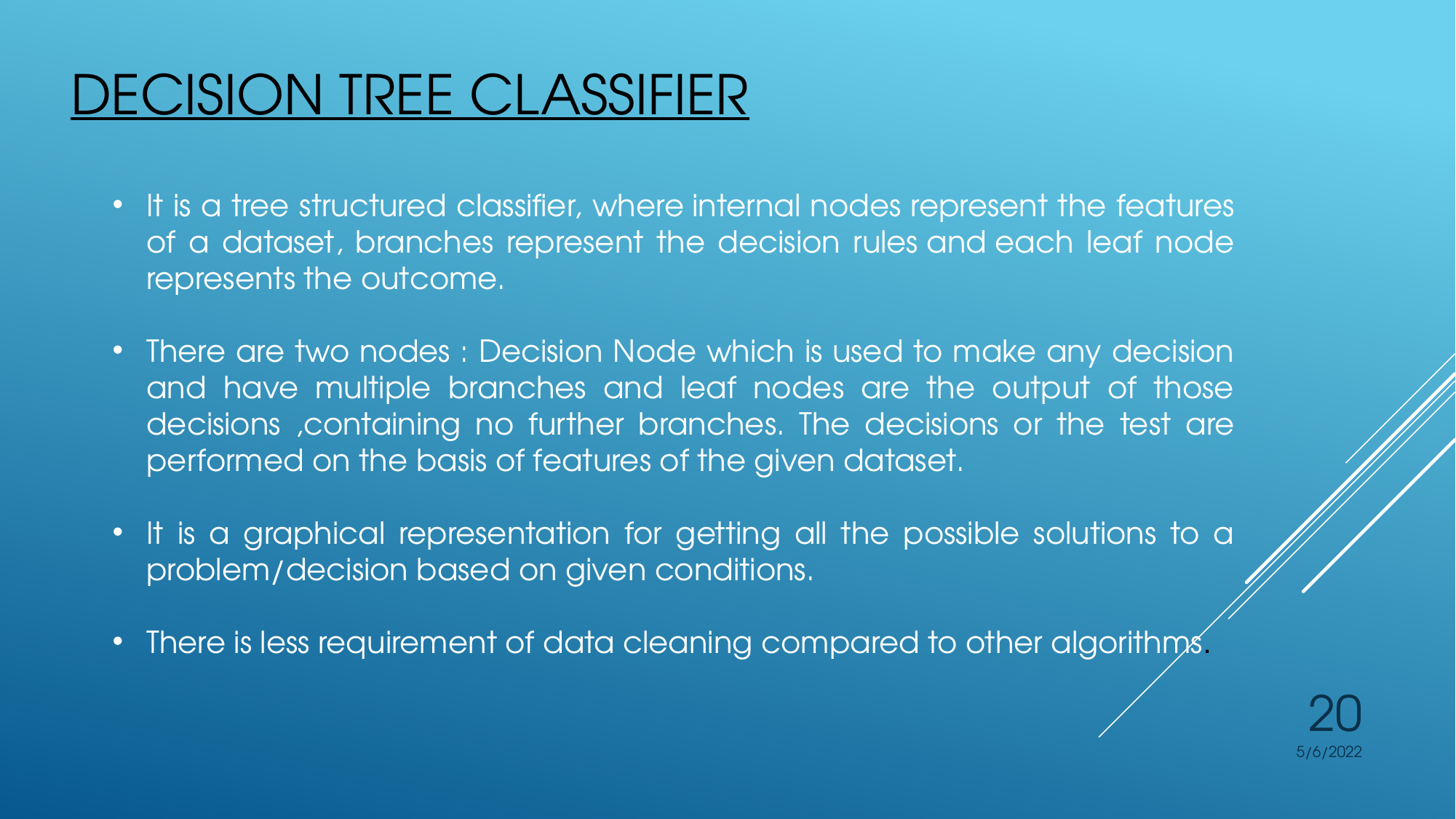

DECISION TREE CLASSIFIER
It is a tree structured classifier, where internal nodes represent the features of a dataset, branches represent the decision rules and each leaf node represents the outcome.

There are two nodes : Decision Node which is used to make any decision and have multiple branches and leaf nodes are the output of those decisions ,containing no further branches. The decisions or the test are performed on the basis of features of the given dataset.

It is a graphical representation for getting all the possible solutions to a problem/decision based on given conditions.

There is less requirement of data cleaning compared to other algorithms.

20
5/6/2022